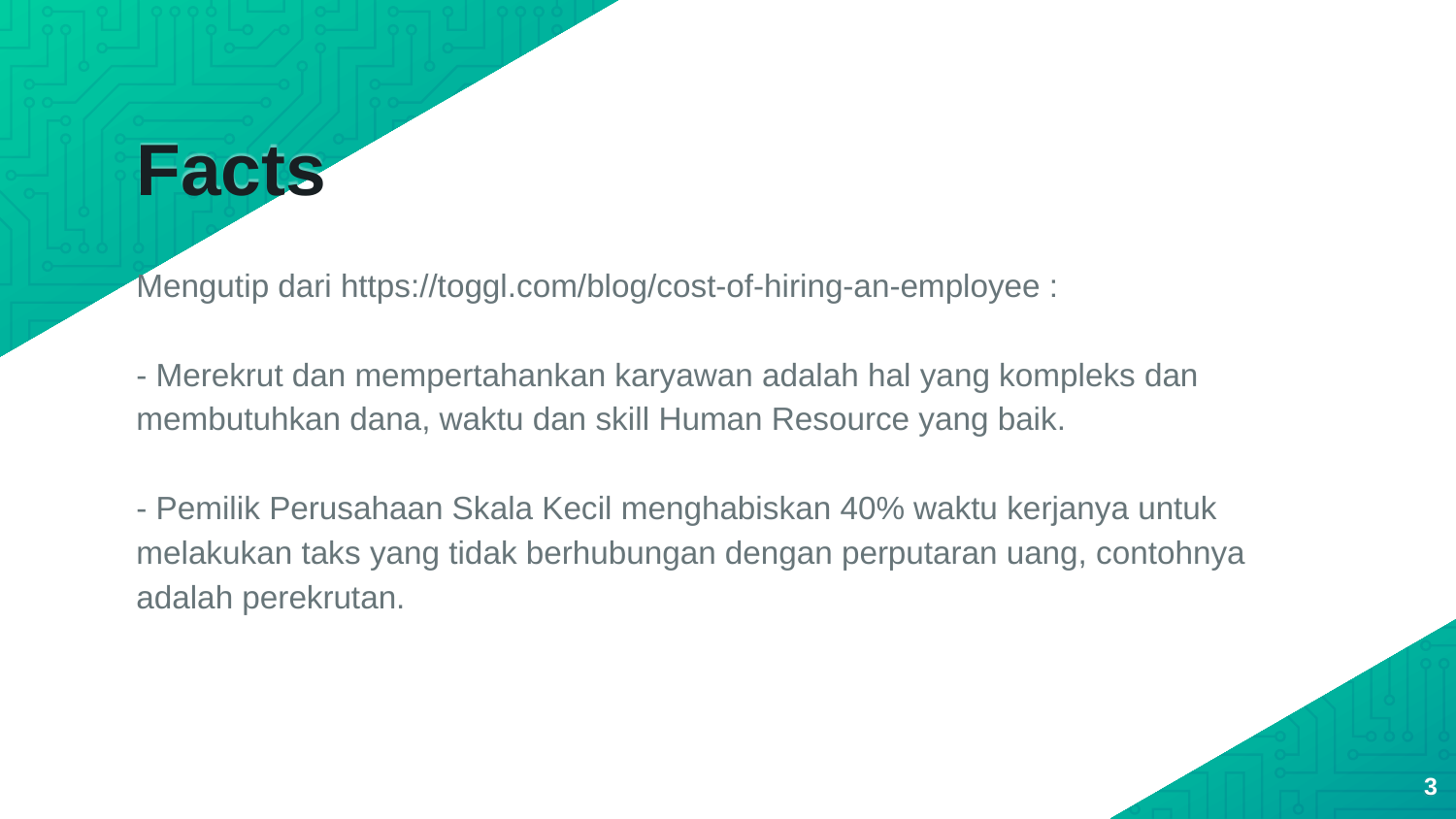

Facts
Mengutip dari https://toggl.com/blog/cost-of-hiring-an-employee :

- Merekrut dan mempertahankan karyawan adalah hal yang kompleks dan membutuhkan dana, waktu dan skill Human Resource yang baik.

- Pemilik Perusahaan Skala Kecil menghabiskan 40% waktu kerjanya untuk melakukan taks yang tidak berhubungan dengan perputaran uang, contohnya adalah perekrutan.

3